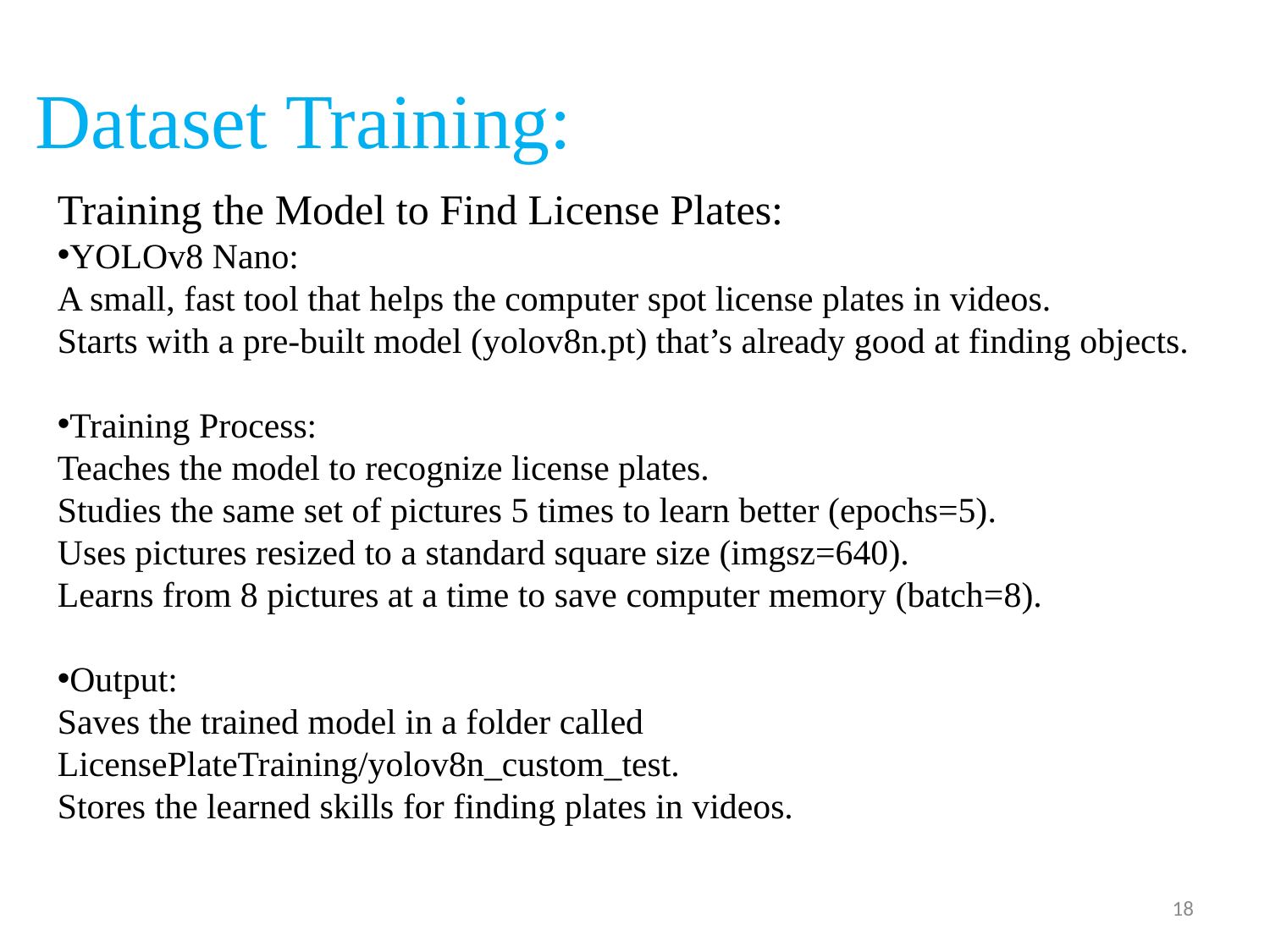

Dataset Training:
Training the Model to Find License Plates:
YOLOv8 Nano:
A small, fast tool that helps the computer spot license plates in videos.
Starts with a pre-built model (yolov8n.pt) that’s already good at finding objects.

Training Process:
Teaches the model to recognize license plates.
Studies the same set of pictures 5 times to learn better (epochs=5).
Uses pictures resized to a standard square size (imgsz=640).
Learns from 8 pictures at a time to save computer memory (batch=8).

Output:
Saves the trained model in a folder called LicensePlateTraining/yolov8n_custom_test.
Stores the learned skills for finding plates in videos.
18